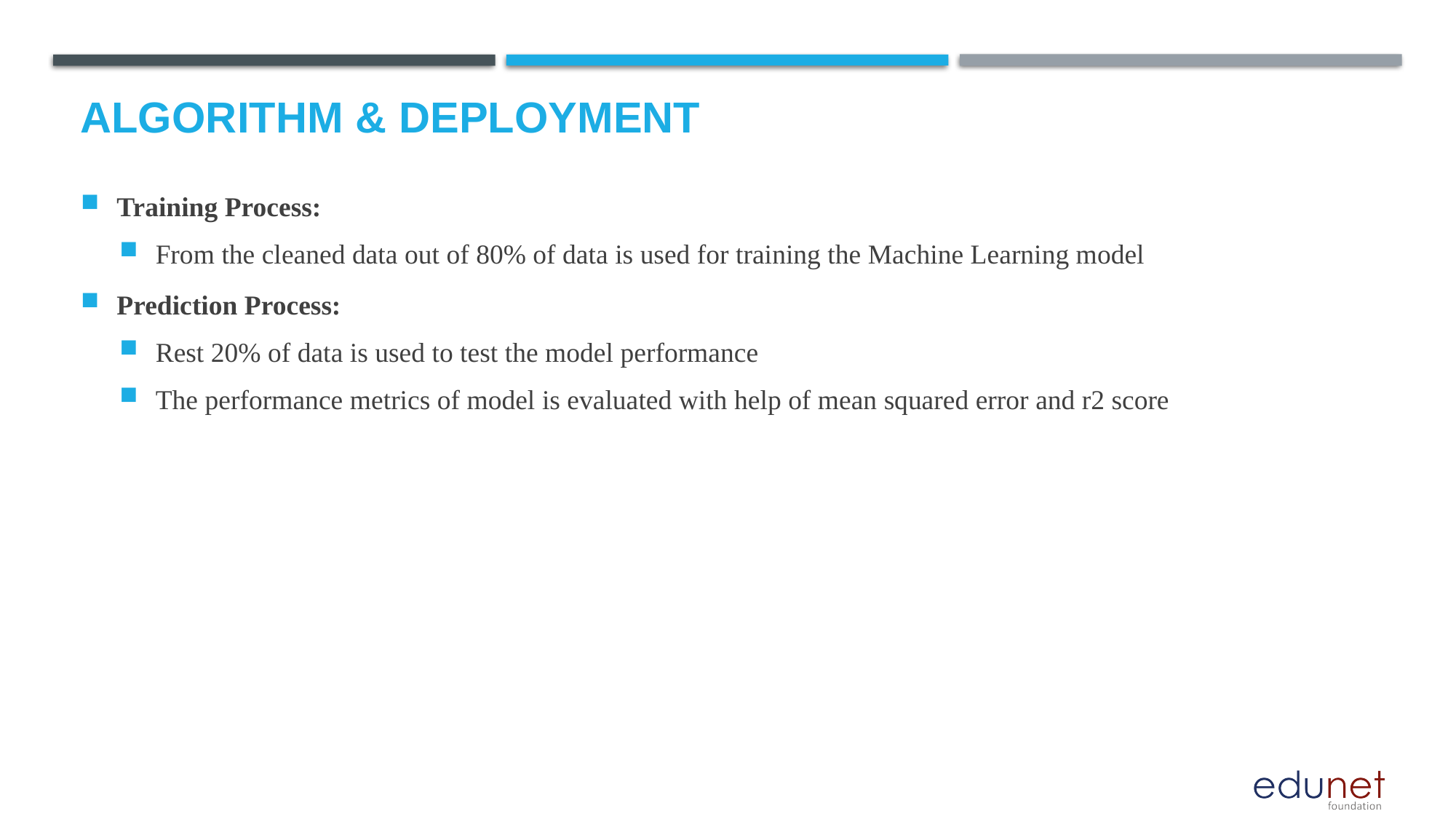

# Algorithm & Deployment
Training Process:
From the cleaned data out of 80% of data is used for training the Machine Learning model
Prediction Process:
Rest 20% of data is used to test the model performance
The performance metrics of model is evaluated with help of mean squared error and r2 score